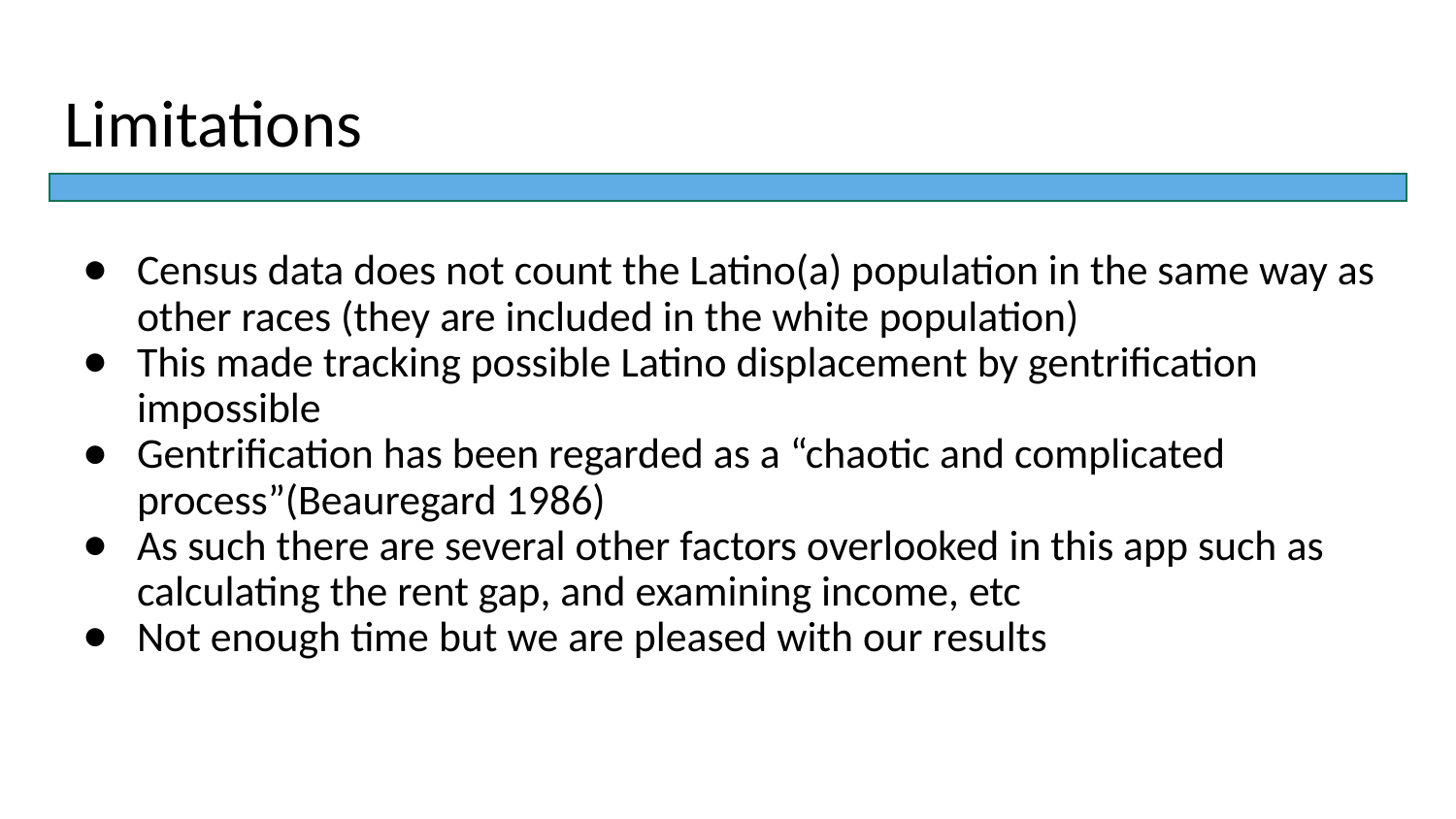

# Limitations

Census data does not count the Latino(a) population in the same way as other races (they are included in the white population)
This made tracking possible Latino displacement by gentrification impossible
Gentrification has been regarded as a “chaotic and complicated process”(Beauregard 1986)
As such there are several other factors overlooked in this app such as calculating the rent gap, and examining income, etc
Not enough time but we are pleased with our results